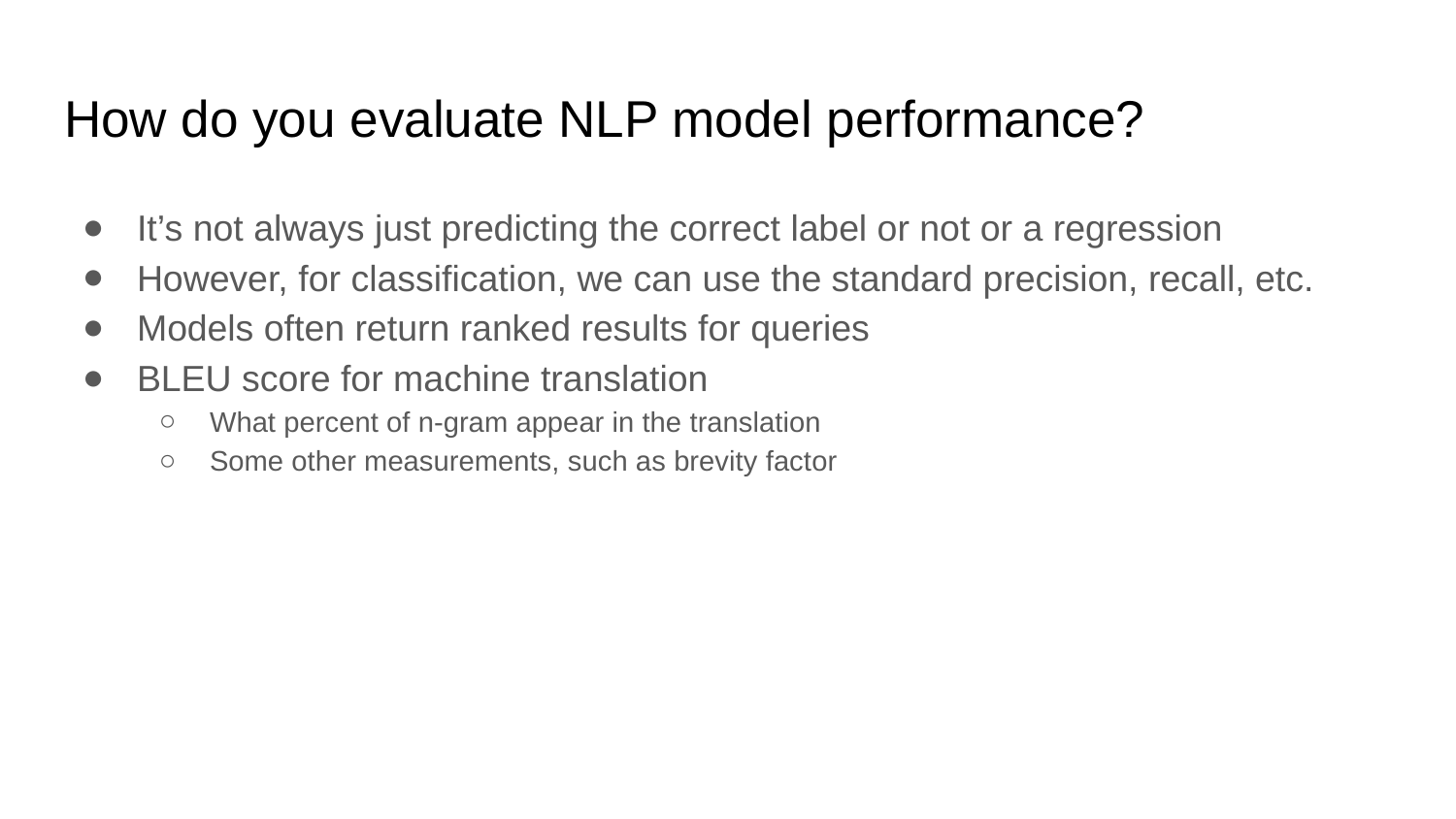

# How do you evaluate NLP model performance?
It’s not always just predicting the correct label or not or a regression
However, for classification, we can use the standard precision, recall, etc.
Models often return ranked results for queries
BLEU score for machine translation
What percent of n-gram appear in the translation
Some other measurements, such as brevity factor